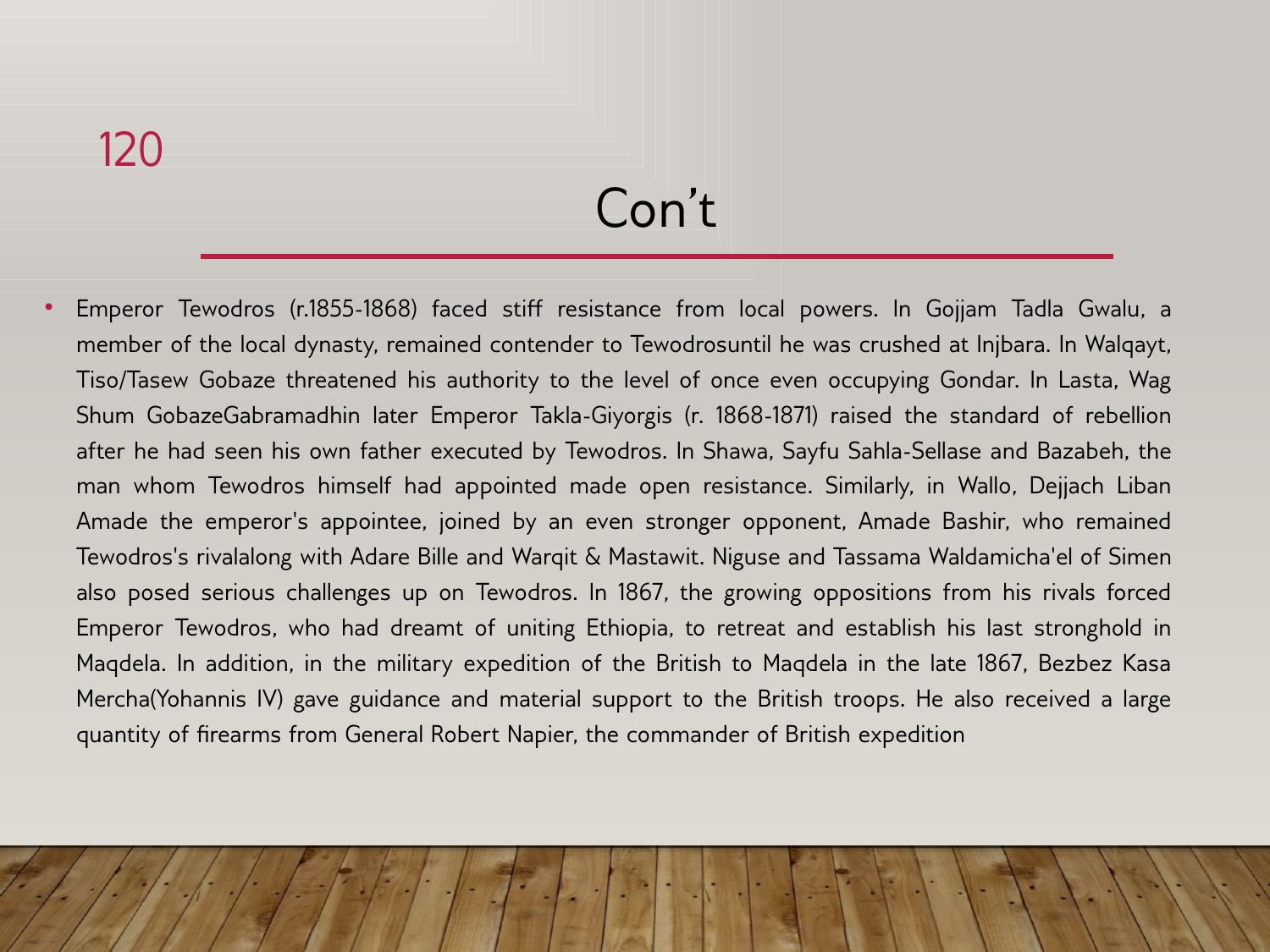

120
# Con’t
Emperor Tewodros (r.1855-1868) faced stiff resistance from local powers. In Gojjam Tadla Gwalu, a member of the local dynasty, remained contender to Tewodrosuntil he was crushed at Injbara. In Walqayt, Tiso/Tasew Gobaze threatened his authority to the level of once even occupying Gondar. In Lasta, Wag Shum GobazeGabramadhin later Emperor Takla-Giyorgis (r. 1868-1871) raised the standard of rebellion after he had seen his own father executed by Tewodros. In Shawa, Sayfu Sahla-Sellase and Bazabeh, the man whom Tewodros himself had appointed made open resistance. Similarly, in Wallo, Dejjach Liban Amade the emperor's appointee, joined by an even stronger opponent, Amade Bashir, who remained Tewodros's rivalalong with Adare Bille and Warqit & Mastawit. Niguse and Tassama Waldamicha'el of Simen also posed serious challenges up on Tewodros. In 1867, the growing oppositions from his rivals forced Emperor Tewodros, who had dreamt of uniting Ethiopia, to retreat and establish his last stronghold in Maqdela. In addition, in the military expedition of the British to Maqdela in the late 1867, Bezbez Kasa Mercha(Yohannis IV) gave guidance and material support to the British troops. He also received a large quantity of firearms from General Robert Napier, the commander of British expedition